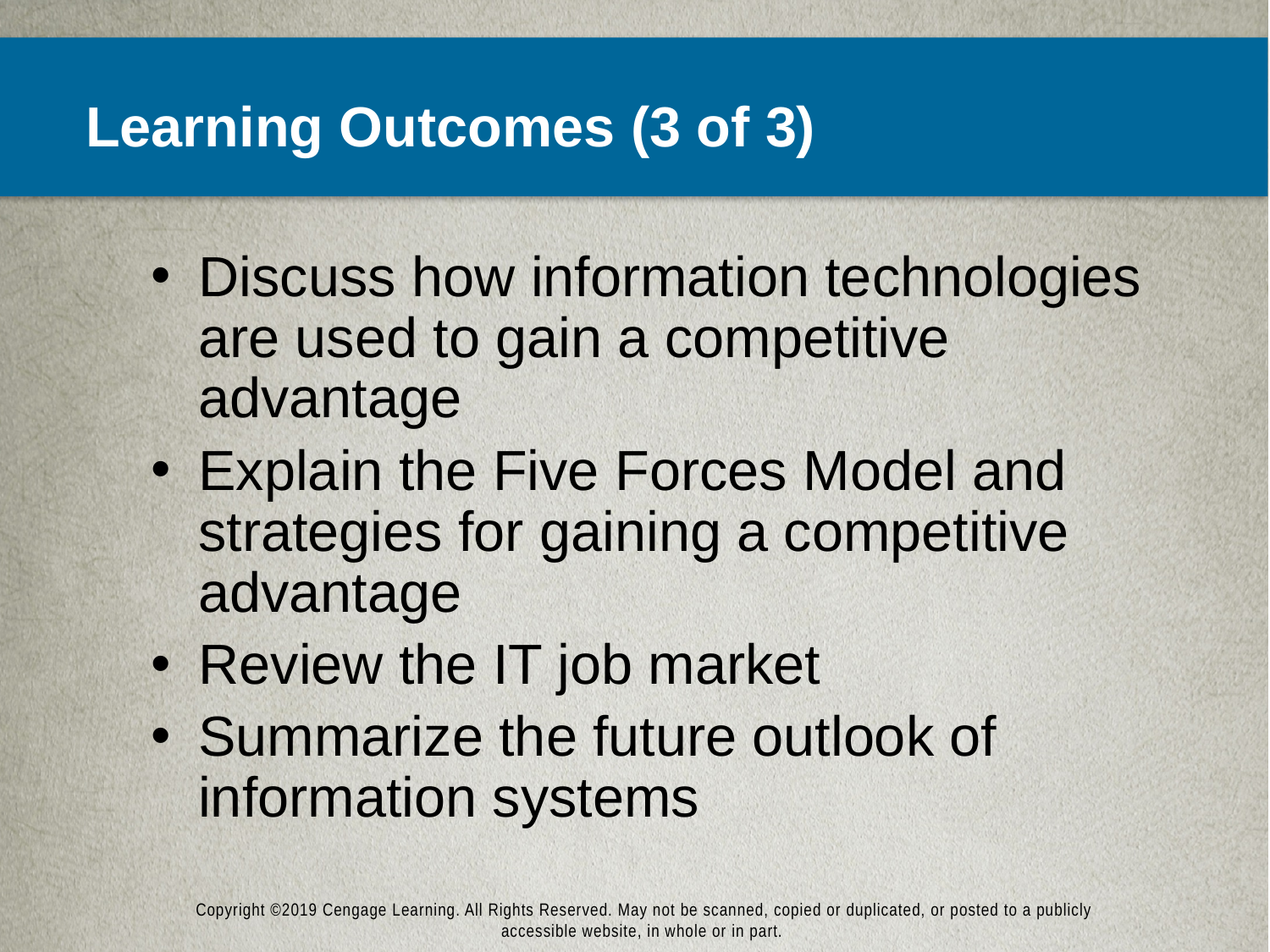

# Learning Outcomes (3 of 3)
Discuss how information technologies are used to gain a competitive advantage
Explain the Five Forces Model and strategies for gaining a competitive advantage
Review the IT job market
Summarize the future outlook of information systems